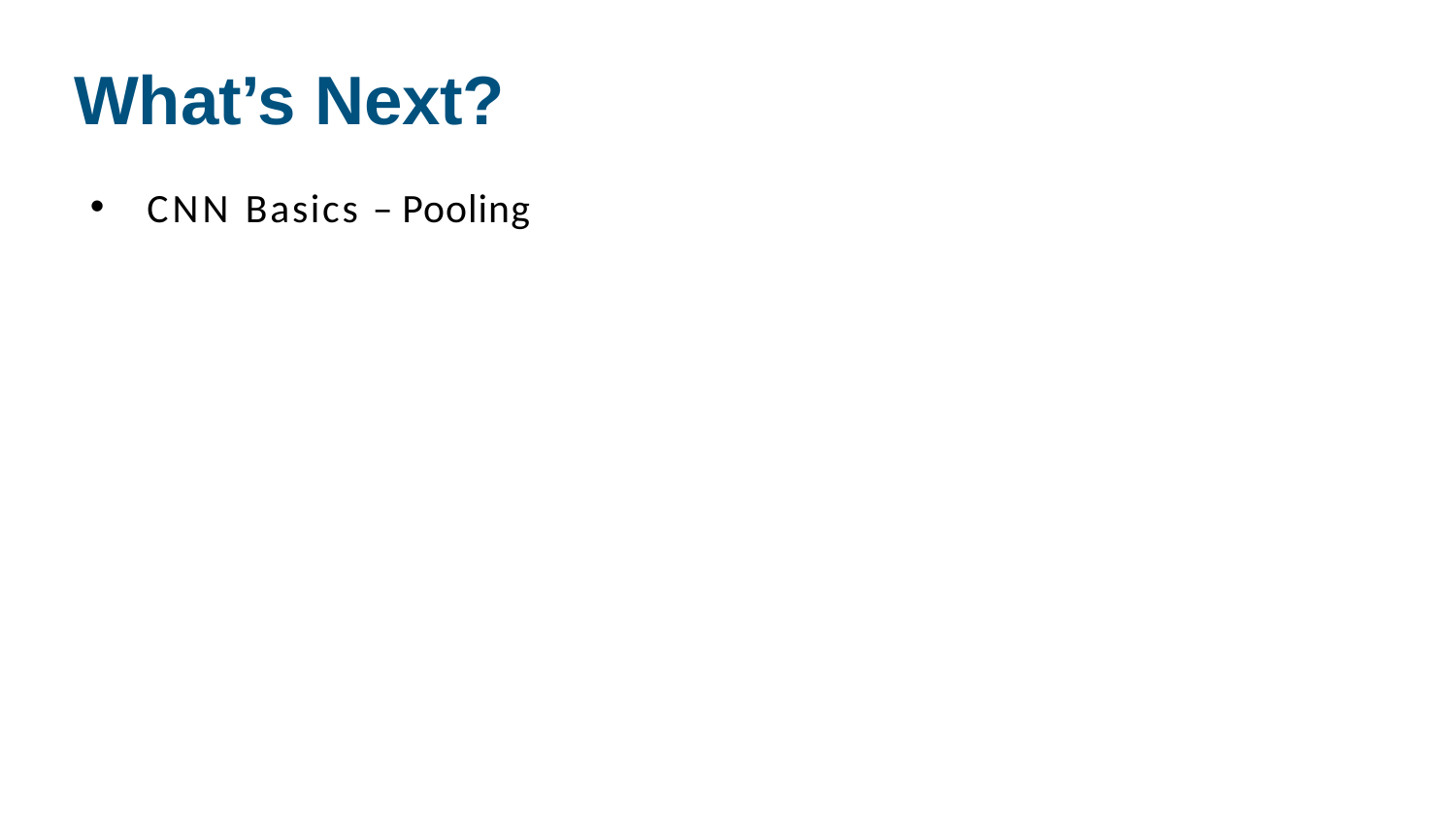

# What’s Next?
CNN Basics – Pooling